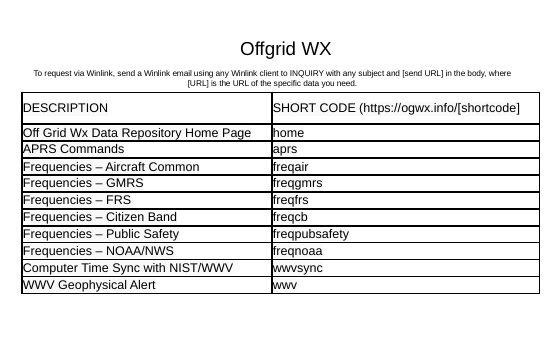

Offgrid WX
To request via Winlink, send a Winlink email using any Winlink client to INQUIRY with any subject and [send URL] in the body, where [URL] is the URL of the specific data you need.
| DESCRIPTION | SHORT CODE (https://ogwx.info/[shortcode] |
| --- | --- |
| Off Grid Wx Data Repository Home Page | home |
| APRS Commands | aprs |
| Frequencies – Aircraft Common | freqair |
| Frequencies – GMRS | freqgmrs |
| Frequencies – FRS | freqfrs |
| Frequencies – Citizen Band | freqcb |
| Frequencies – Public Safety | freqpubsafety |
| Frequencies – NOAA/NWS | freqnoaa |
| Computer Time Sync with NIST/WWV | wwvsync |
| WWV Geophysical Alert | wwv |